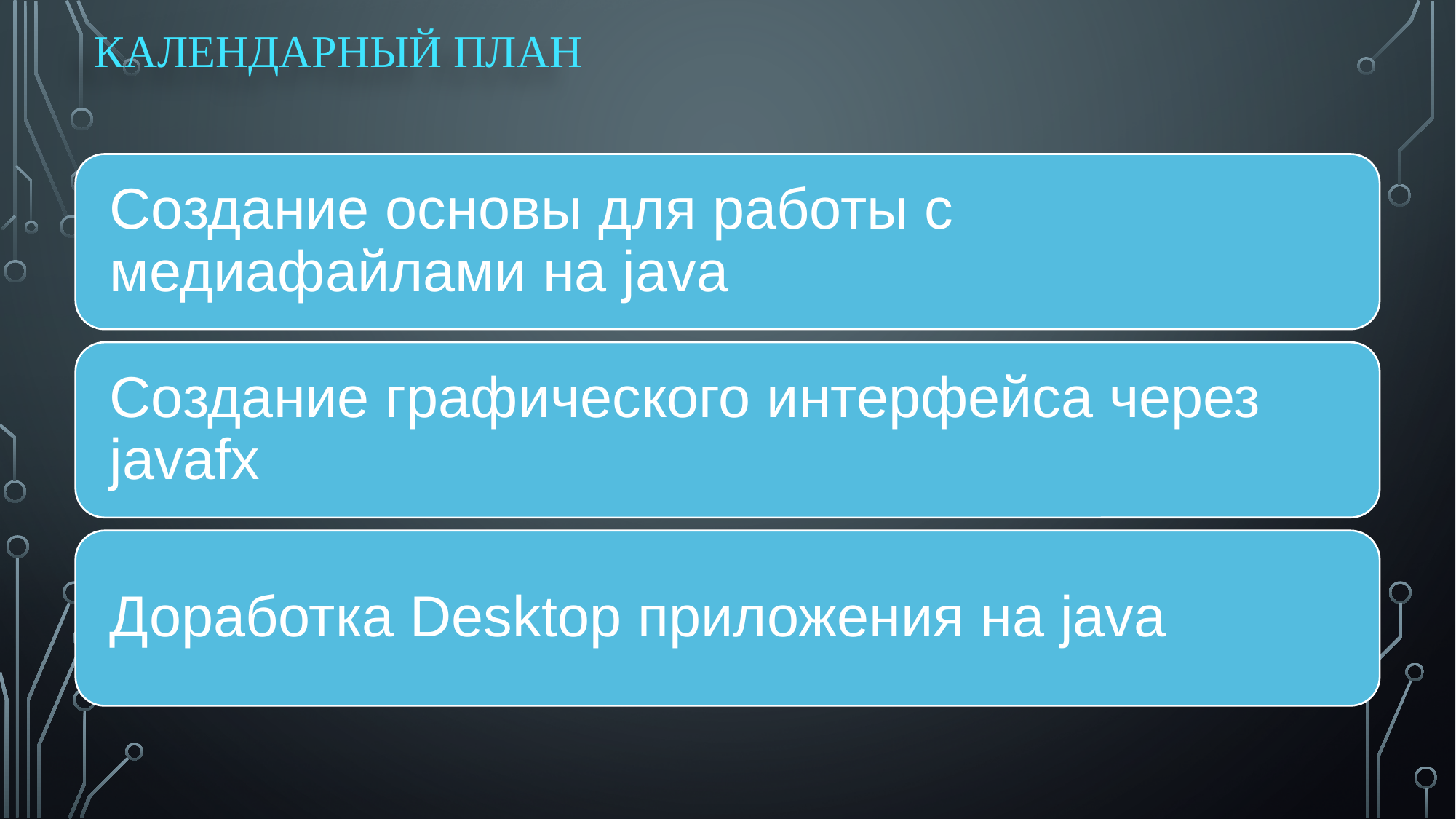

КАЛЕНДАРНЫЙ ПЛАН
Создание основы для работы с медиафайлами на java
Создание графического интерфейса через javafx
Доработка Desktop приложения на java